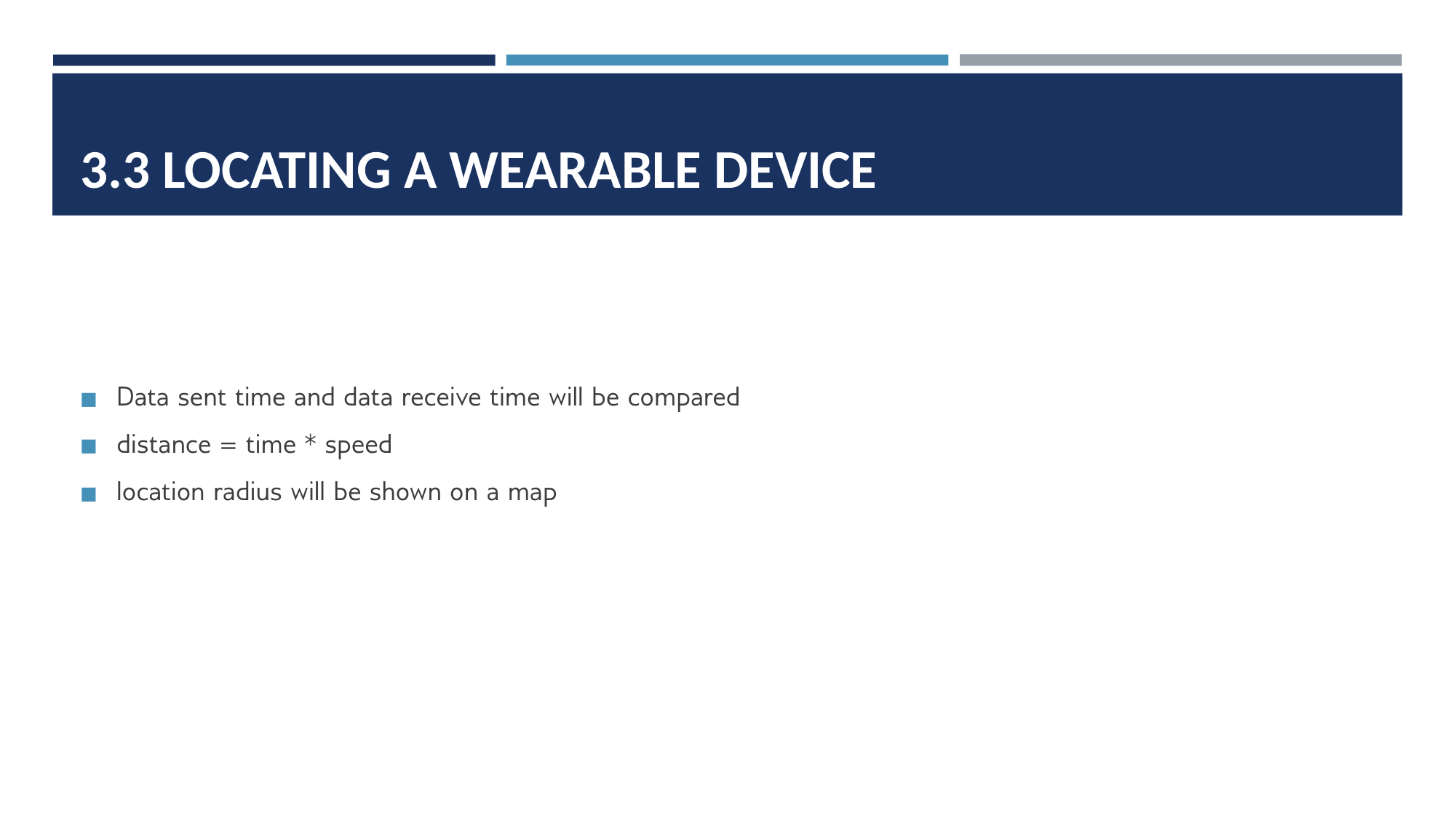

# 3.3 LOCATING A WEARABLE DEVICE

Data sent time and data receive time will be compared
distance = time * speed
location radius will be shown on a map